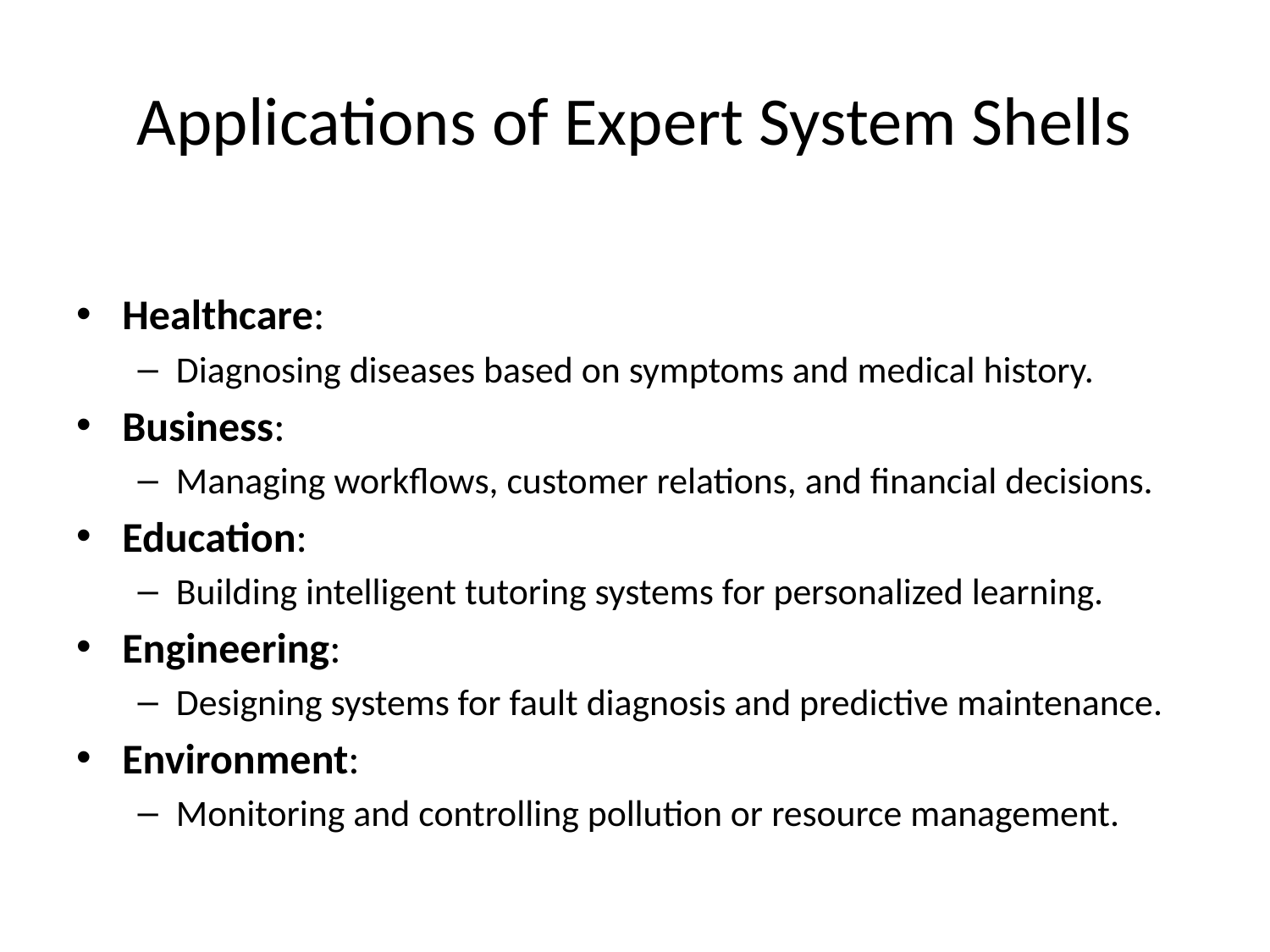

# Applications of Expert System Shells

Healthcare:
Diagnosing diseases based on symptoms and medical history.
Business:
Managing workflows, customer relations, and financial decisions.
Education:
Building intelligent tutoring systems for personalized learning.
Engineering:
Designing systems for fault diagnosis and predictive maintenance.
Environment:
Monitoring and controlling pollution or resource management.